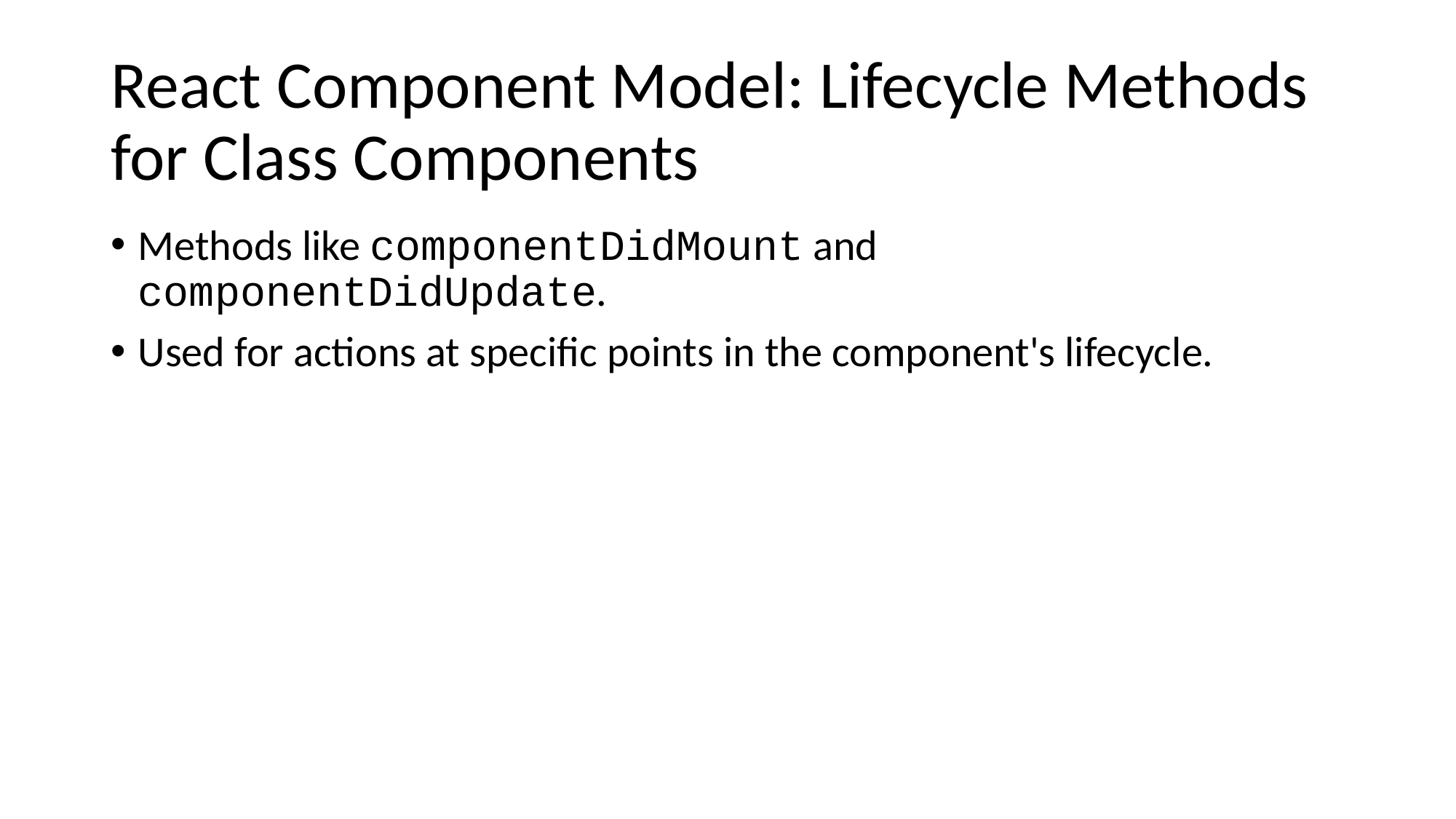

# React Component Model: Lifecycle Methods for Class Components
Methods like componentDidMount and componentDidUpdate.
Used for actions at specific points in the component's lifecycle.